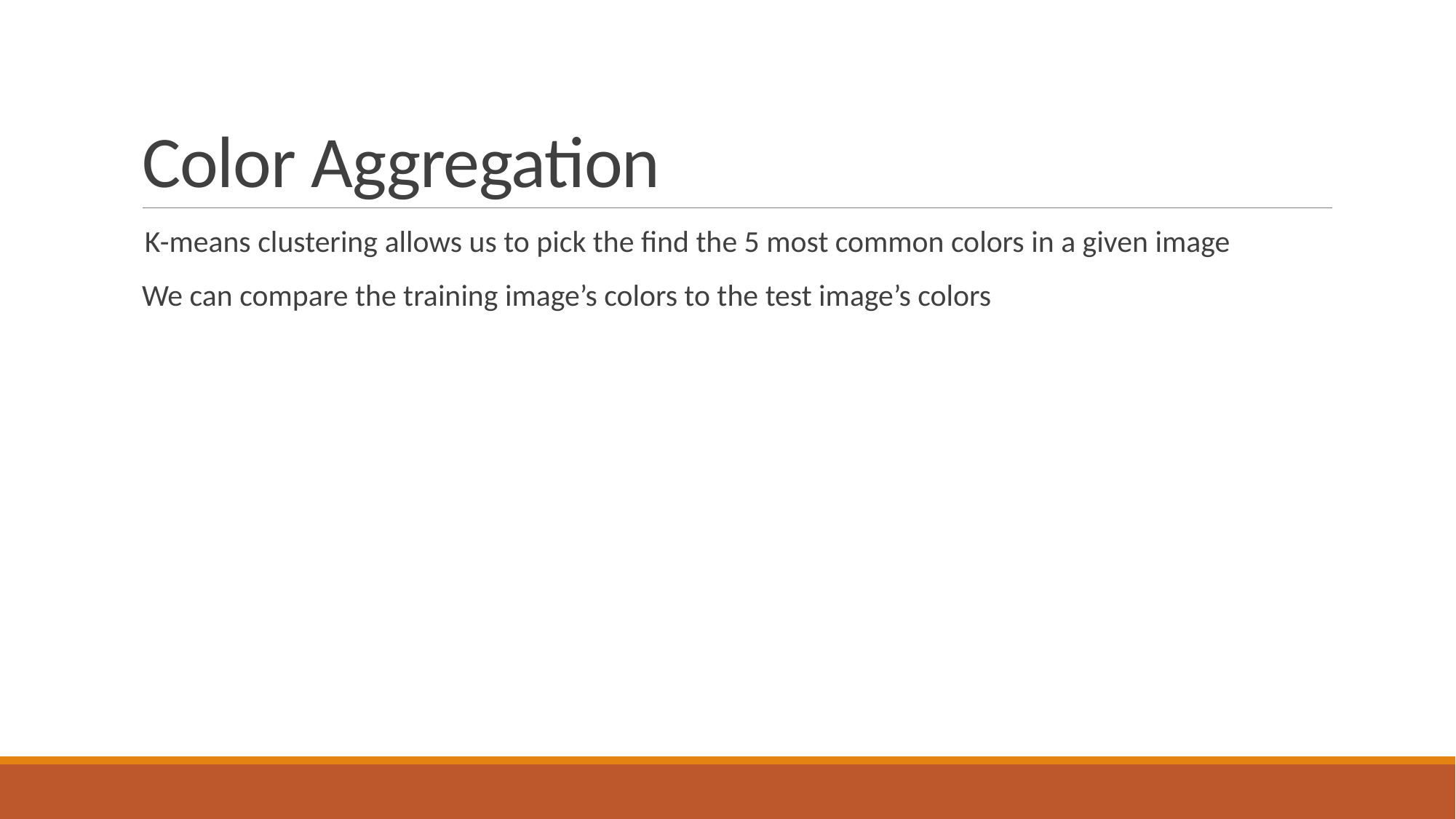

# Color Aggregation
  K-means clustering allows us to pick the find the 5 most common colors in a given image
We can compare the training image’s colors to the test image’s colors